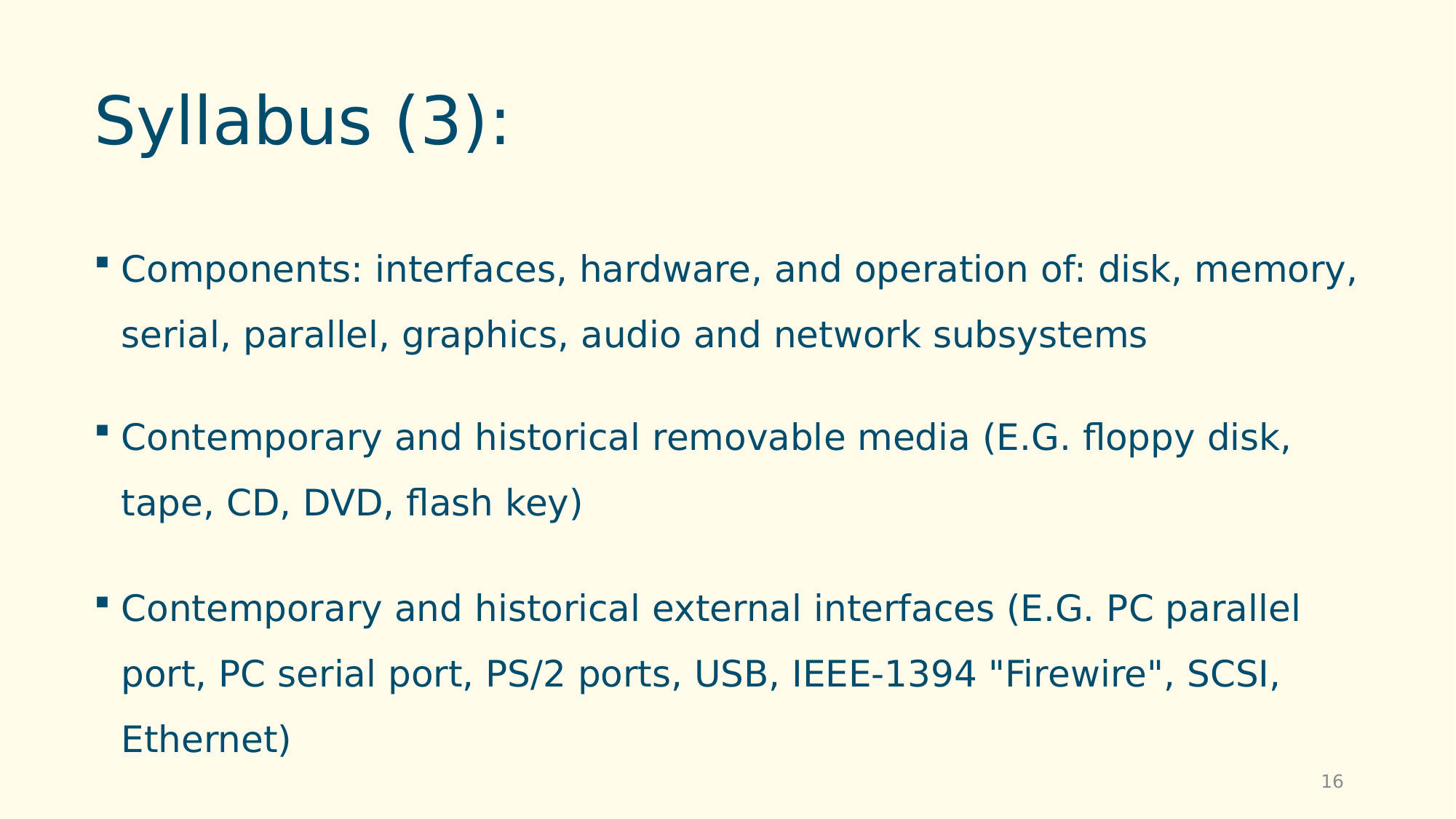

# Syllabus (3):
Components: interfaces, hardware, and operation of: disk, memory, serial, parallel, graphics, audio and network subsystems

Contemporary and historical removable media (E.G. floppy disk, tape, CD, DVD, flash key)

Contemporary and historical external interfaces (E.G. PC parallel port, PC serial port, PS/2 ports, USB, IEEE-1394 "Firewire", SCSI, Ethernet)
16